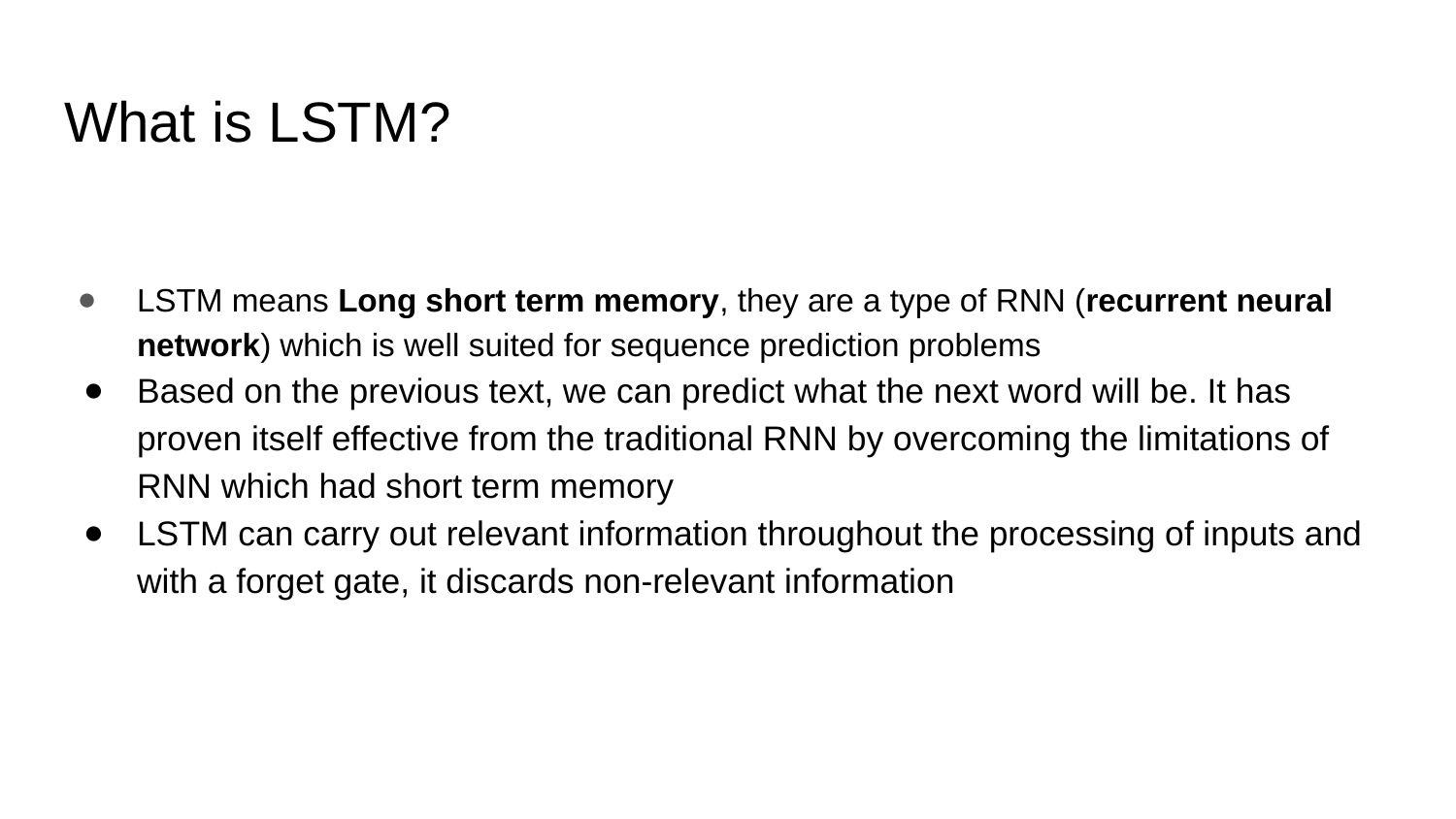

# What is LSTM?
LSTM means Long short term memory, they are a type of RNN (recurrent neural network) which is well suited for sequence prediction problems
Based on the previous text, we can predict what the next word will be. It has proven itself effective from the traditional RNN by overcoming the limitations of RNN which had short term memory
LSTM can carry out relevant information throughout the processing of inputs and with a forget gate, it discards non-relevant information